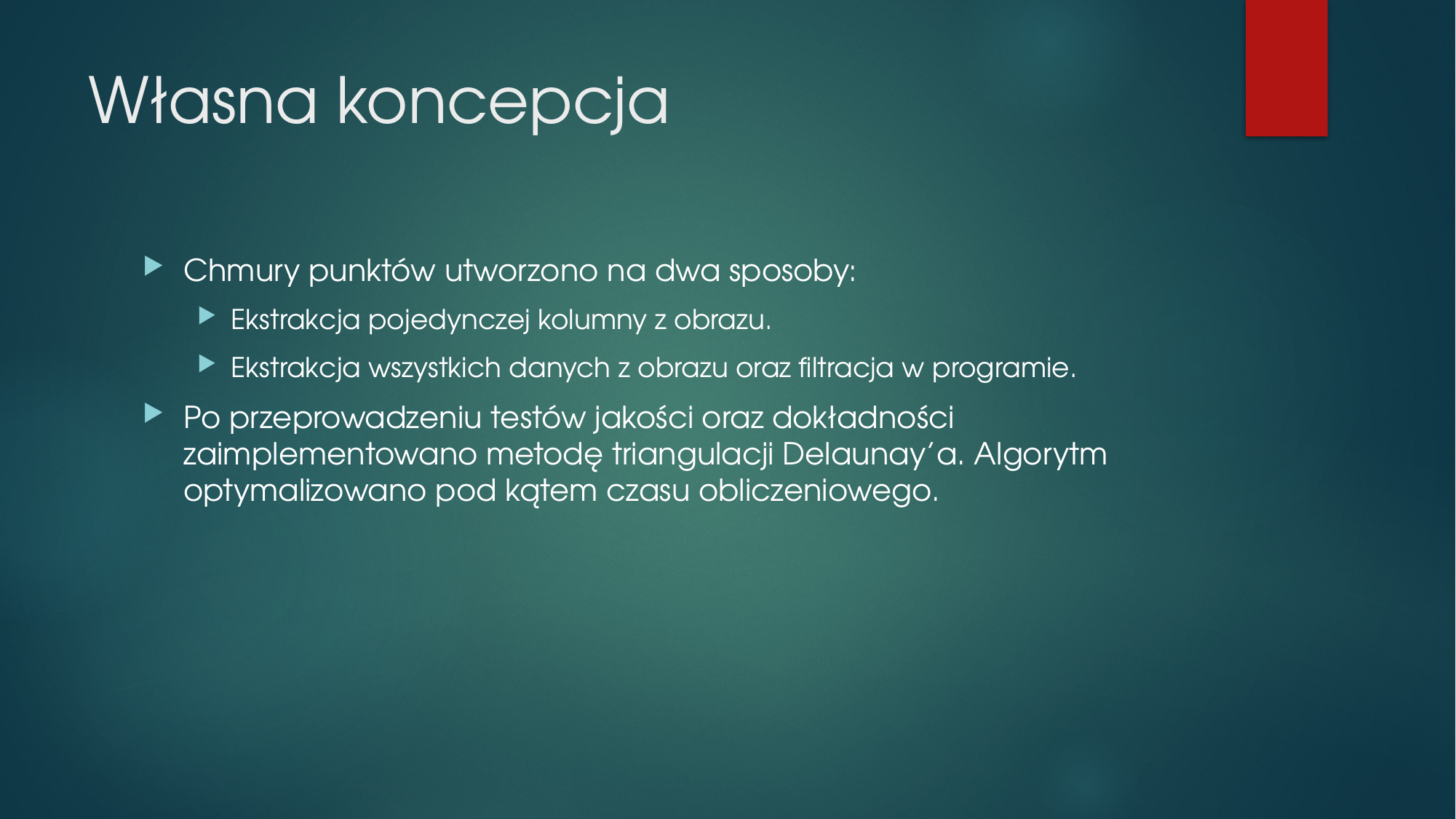

# Własna koncepcja
Chmury punktów utworzono na dwa sposoby:
Ekstrakcja pojedynczej kolumny z obrazu.
Ekstrakcja wszystkich danych z obrazu oraz filtracja w programie.
Po przeprowadzeniu testów jakości oraz dokładności zaimplementowano metodę triangulacji Delaunay’a. Algorytm optymalizowano pod kątem czasu obliczeniowego.